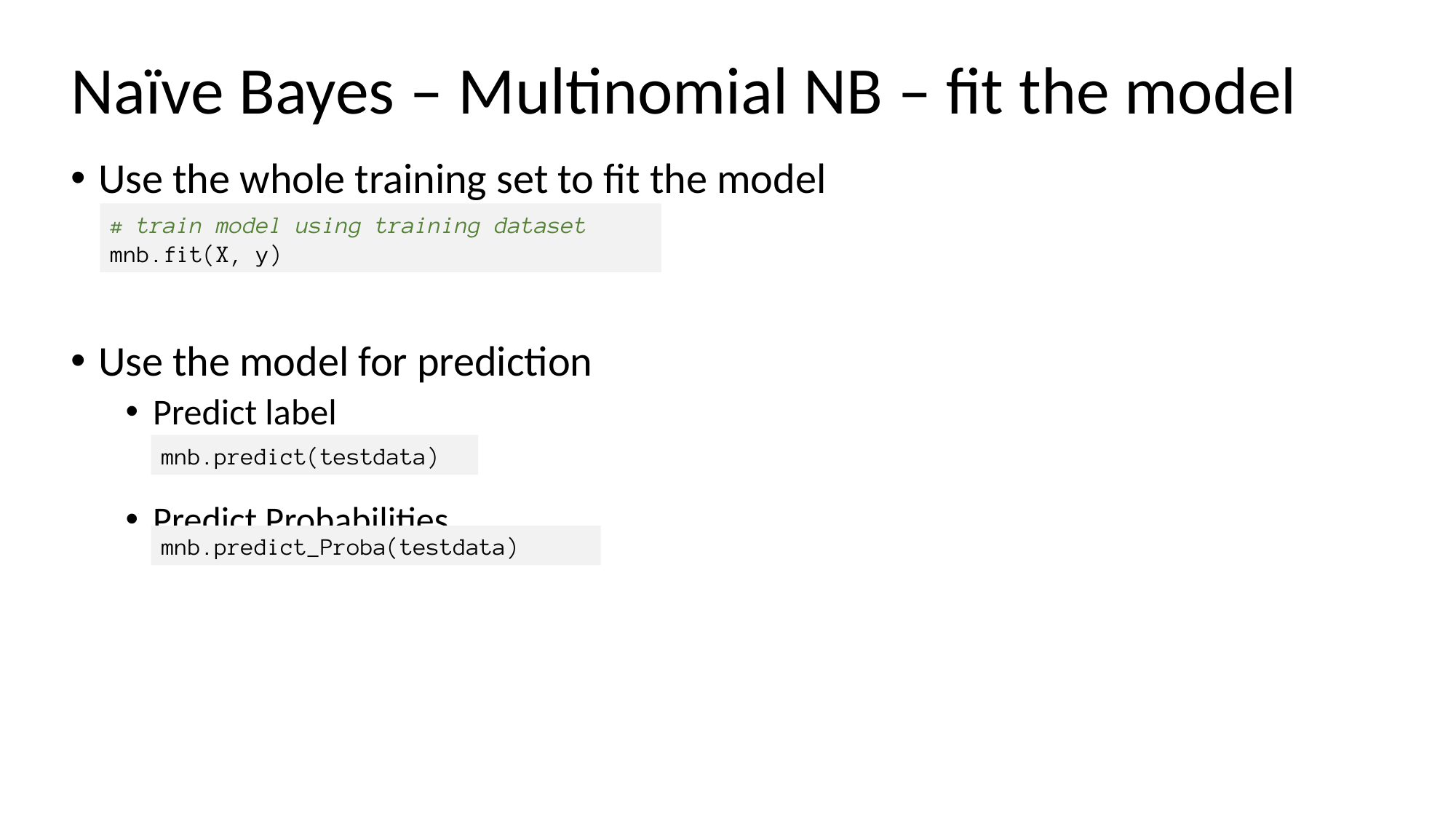

# Naïve Bayes – Multinomial NB – fit the model
Use the whole training set to fit the model

Use the model for prediction
Predict label

Predict Probabilities
# train model using training dataset
mnb.fit(X, y)
mnb.predict(testdata)
mnb.predict_Proba(testdata)